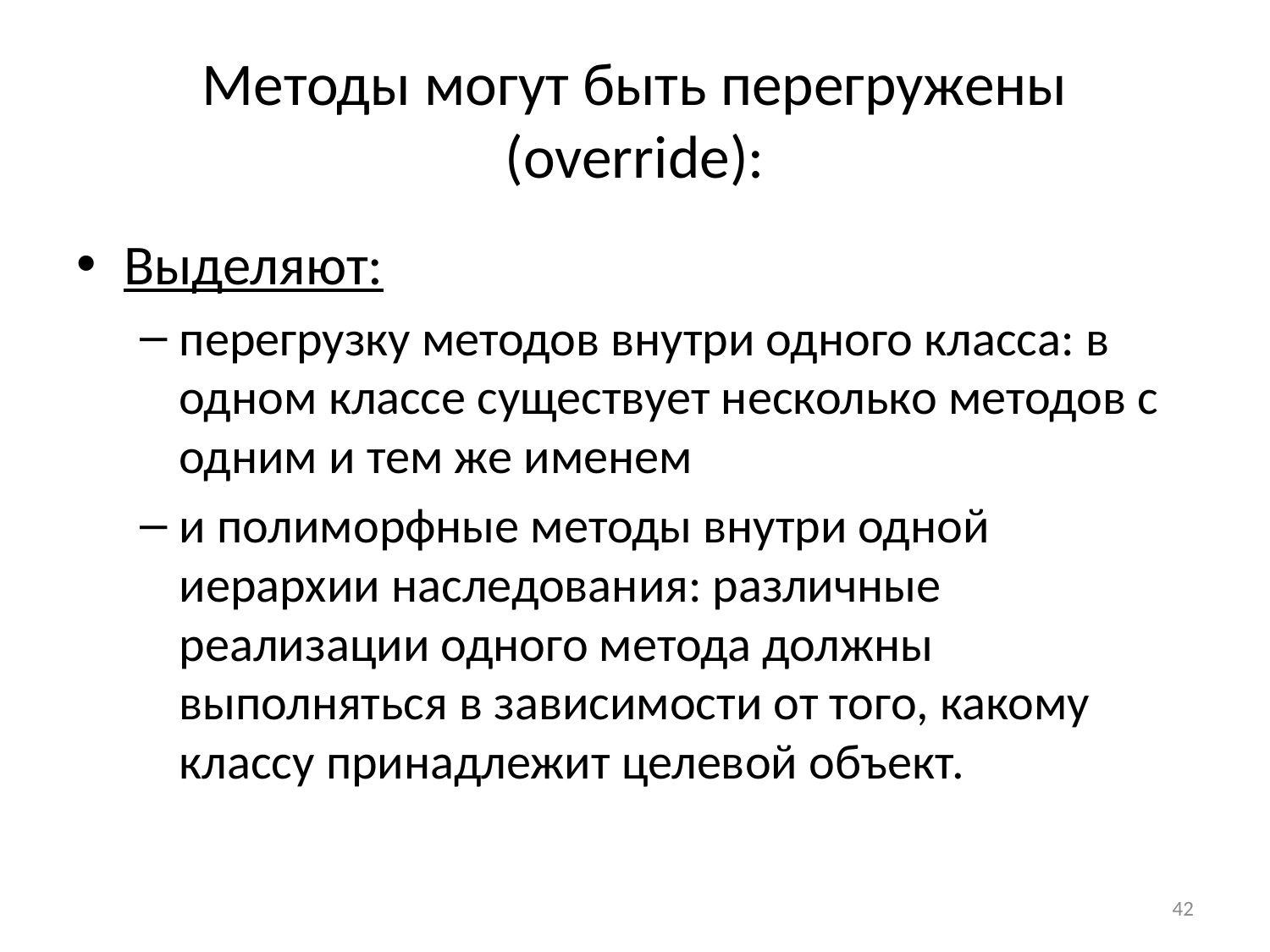

# Методы могут быть перегружены (override):
Выделяют:
перегрузку методов внутри одного класса: в одном классе существует несколько методов с одним и тем же именем
и полиморфные методы внутри одной иерархии наследования: различные реализации одного метода должны выполняться в зависимости от того, какому классу принадлежит целевой объект.

42